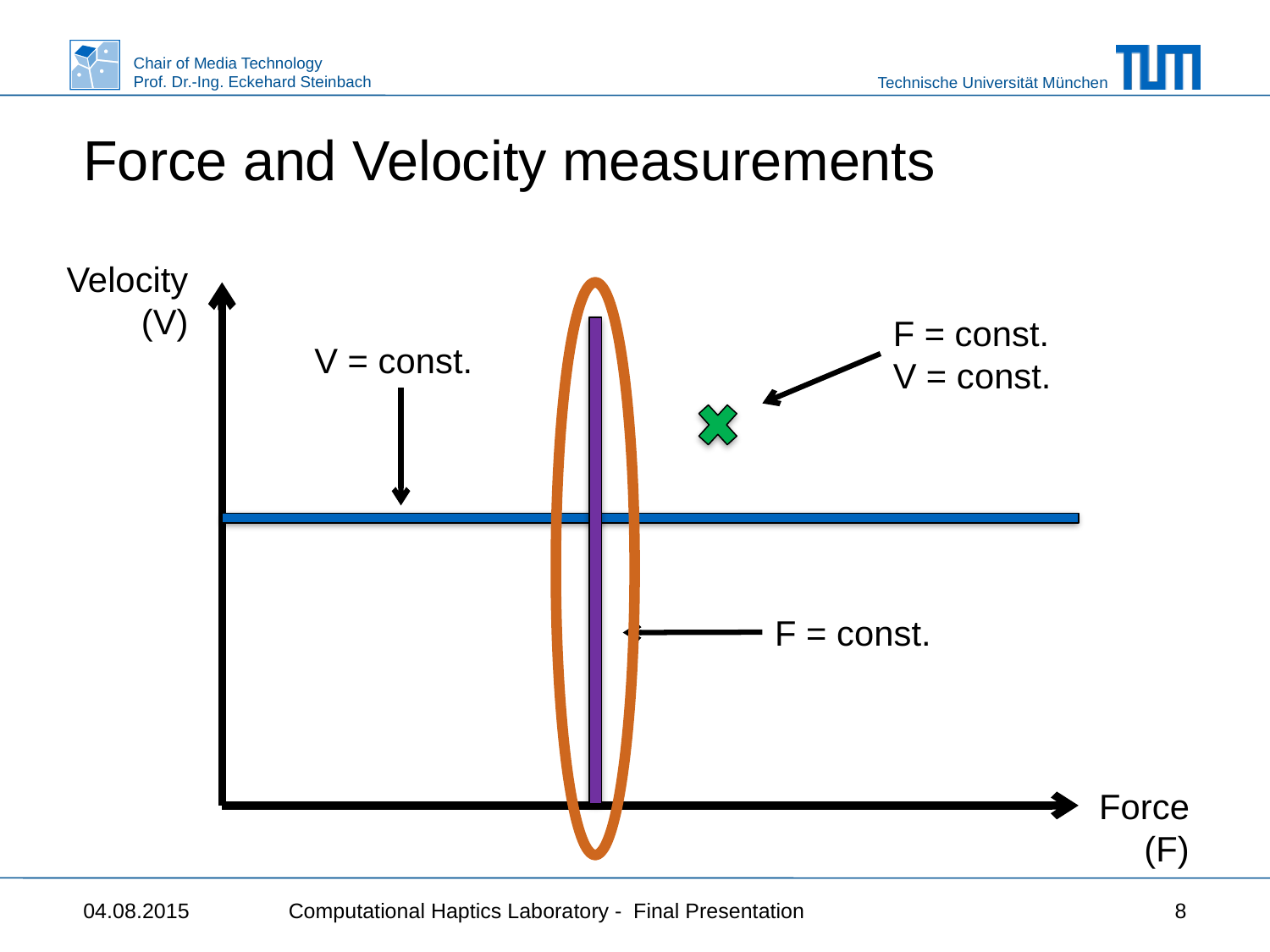

# Force and Velocity measurements
Velocity (V)

F = const.
V = const.

V = const.

F = const.
Force
(F)
04.08.2015
Computational Haptics Laboratory -  Final Presentation
8